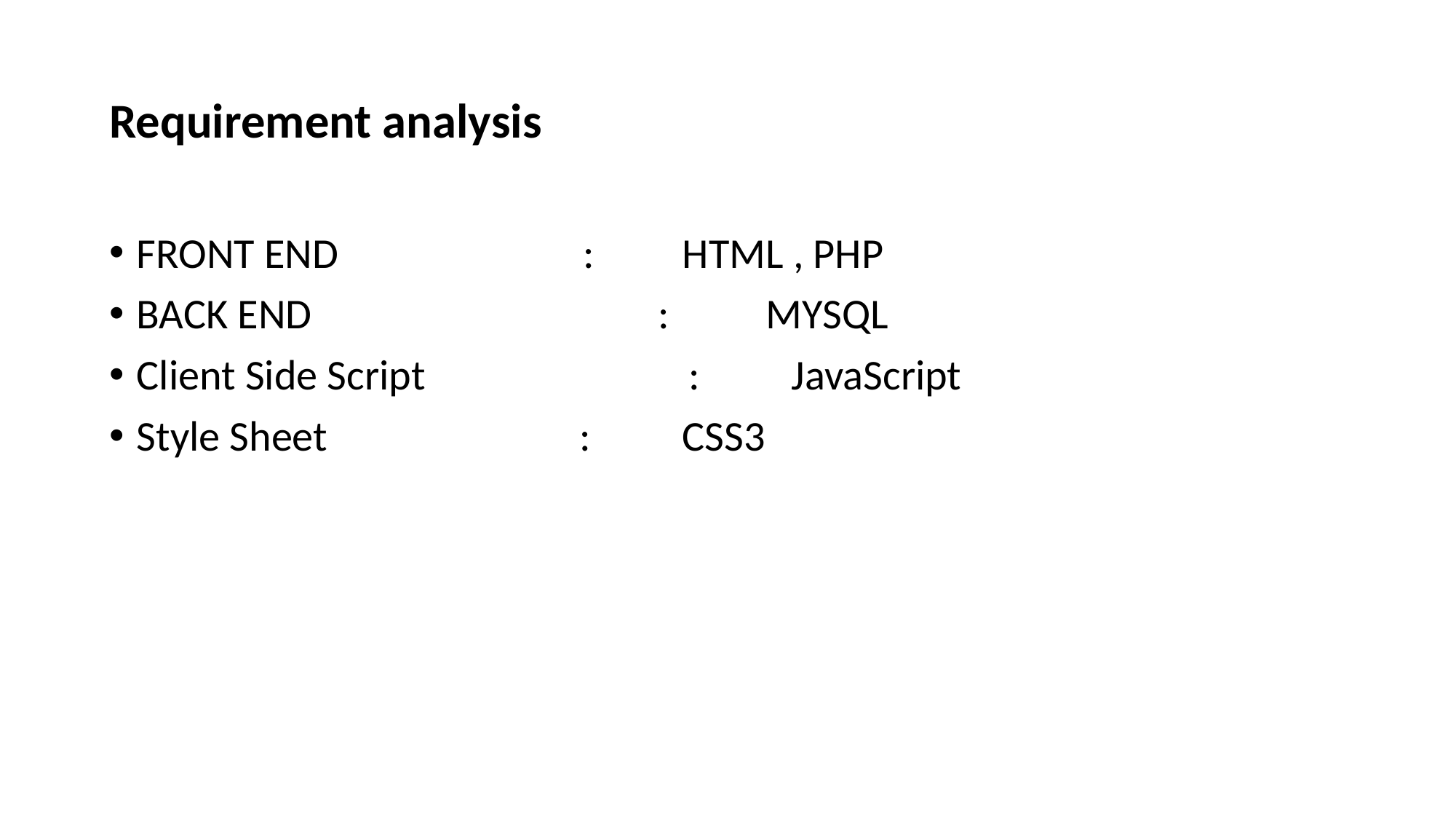

Requirement analysis

FRONT END			 : 	HTML , PHP
BACK END                                    :          MYSQL
Client Side Script		            : 	JavaScript
Style Sheet		            : 	CSS3